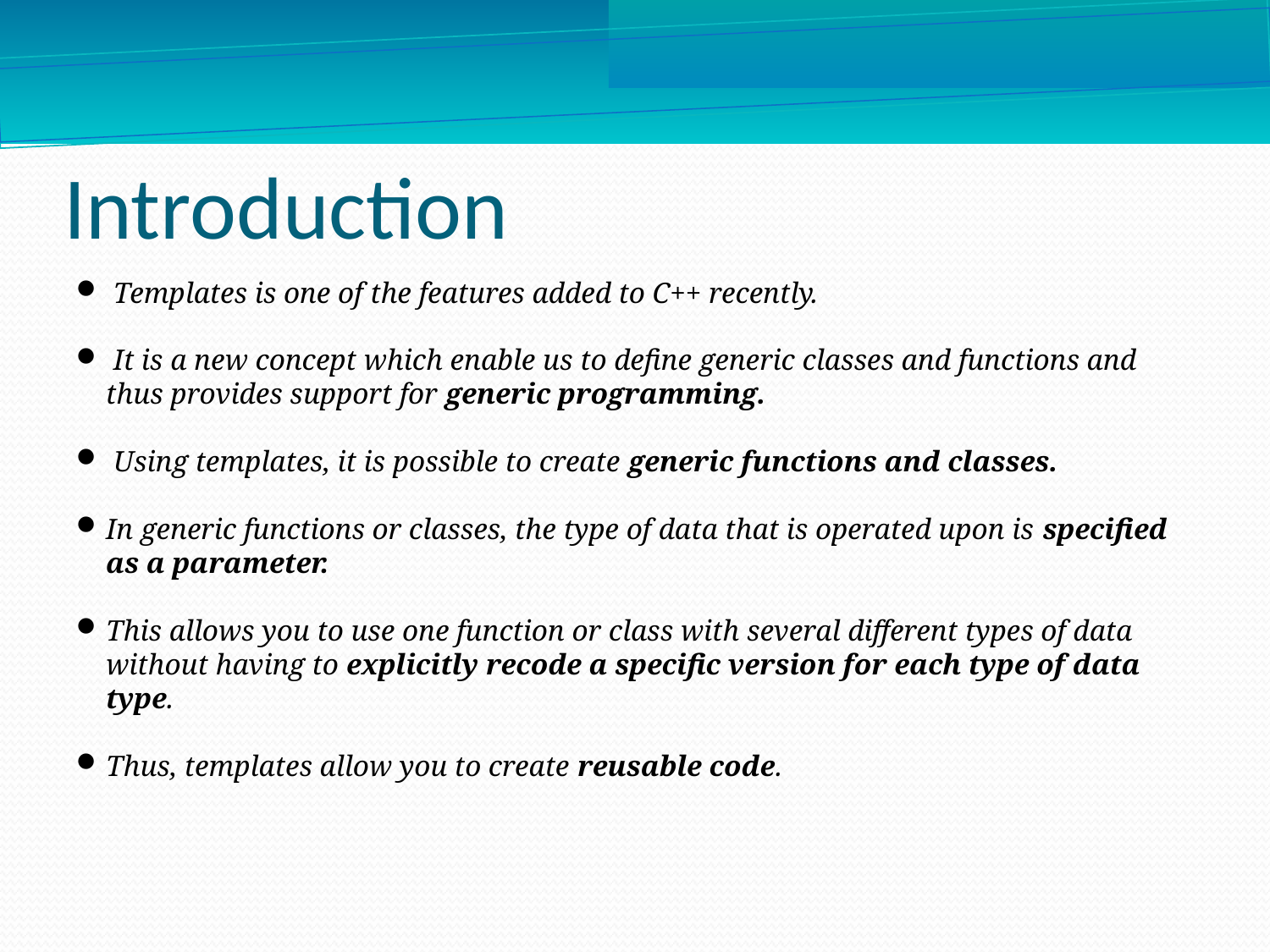

Introduction
 Templates is one of the features added to C++ recently.

 It is a new concept which enable us to define generic classes and functions and thus provides support for generic programming.

 Using templates, it is possible to create generic functions and classes.

In generic functions or classes, the type of data that is operated upon is specified as a parameter.

This allows you to use one function or class with several different types of data without having to explicitly recode a specific version for each type of data type.

Thus, templates allow you to create reusable code.